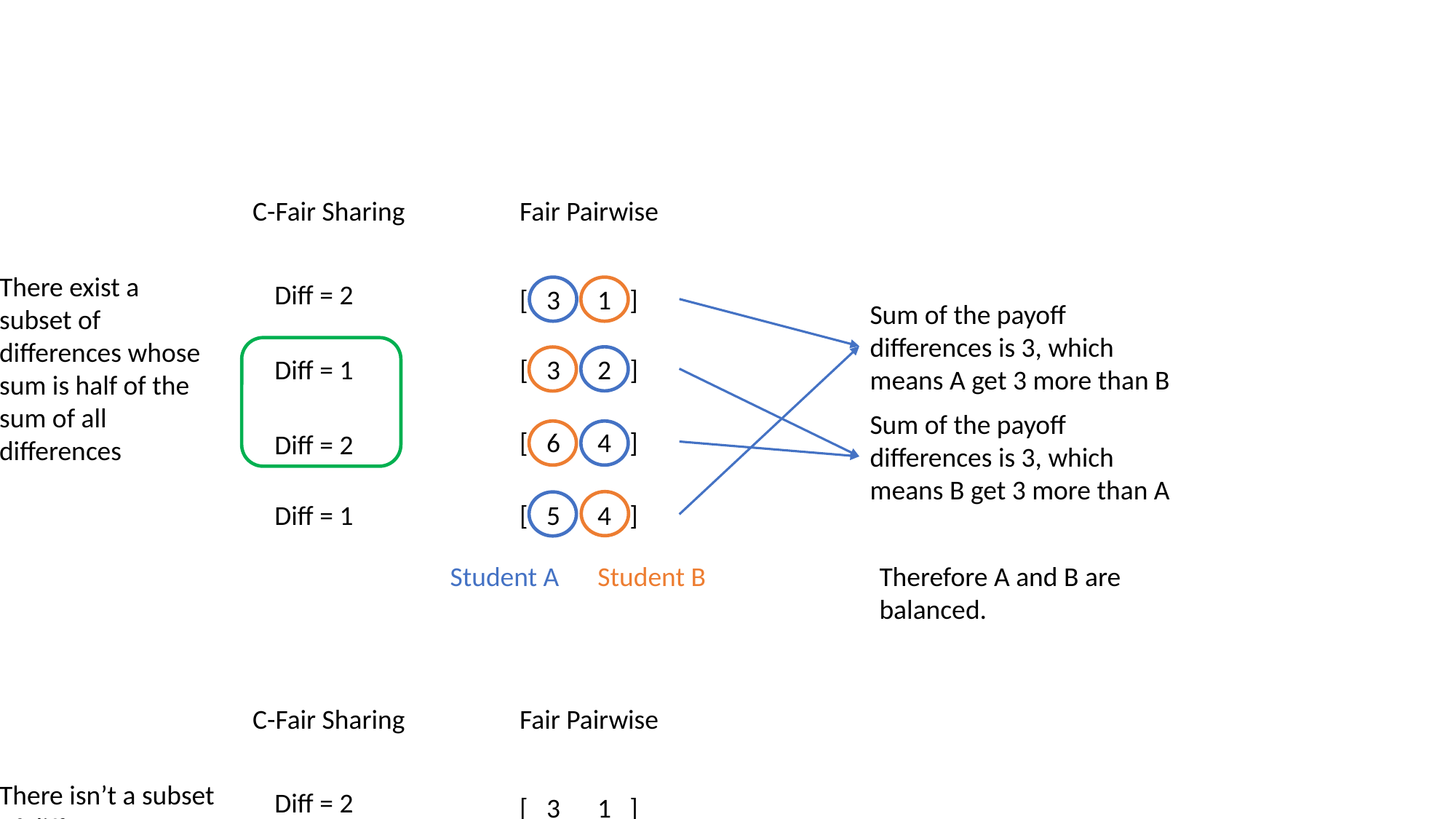

C-Fair Sharing
Fair Pairwise
There exist a subset of differences whose sum is half of the sum of all differences
Diff = 2

[   3      1   ]
Sum of the payoff differences is 3, which means A get 3 more than B

Diff = 1
[   3      2   ]

Sum of the payoff differences is 3, which means B get 3 more than A
[   6      4   ]

Diff = 2

[   5      4   ]
Diff = 1
Student A
Student B
Therefore A and B are balanced.
C-Fair Sharing
Fair Pairwise
There isn’t a subset of differences whose sum is half of the sum of all differences
Diff = 2
[   3      1   ]
Diff = 2
[   3      1   ]
[   6      4   ]
Diff = 2
Diff = 1
[   5      4   ]